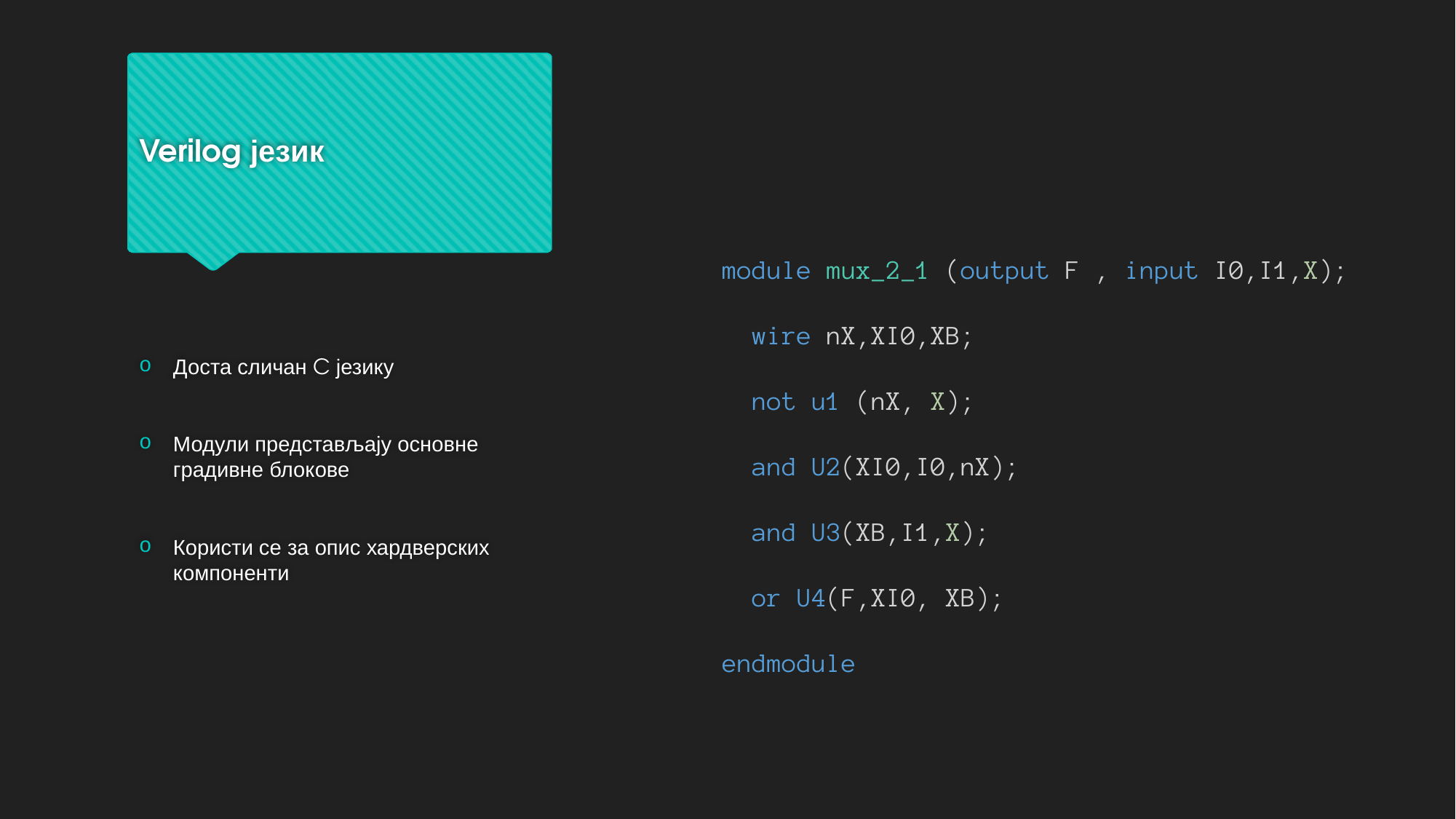

# Verilog језик
module mux_2_1 (output F , input I0,I1,X);

  wire nX,XI0,XB;
  not u1 (nX, X);

  and U2(XI0,I0,nX);

  and U3(XB,I1,X);

  or U4(F,XI0, XB);

endmodule

Доста сличан C језику

Модули представљају основне градивне блокове

Користи се за опис хардверских компоненти